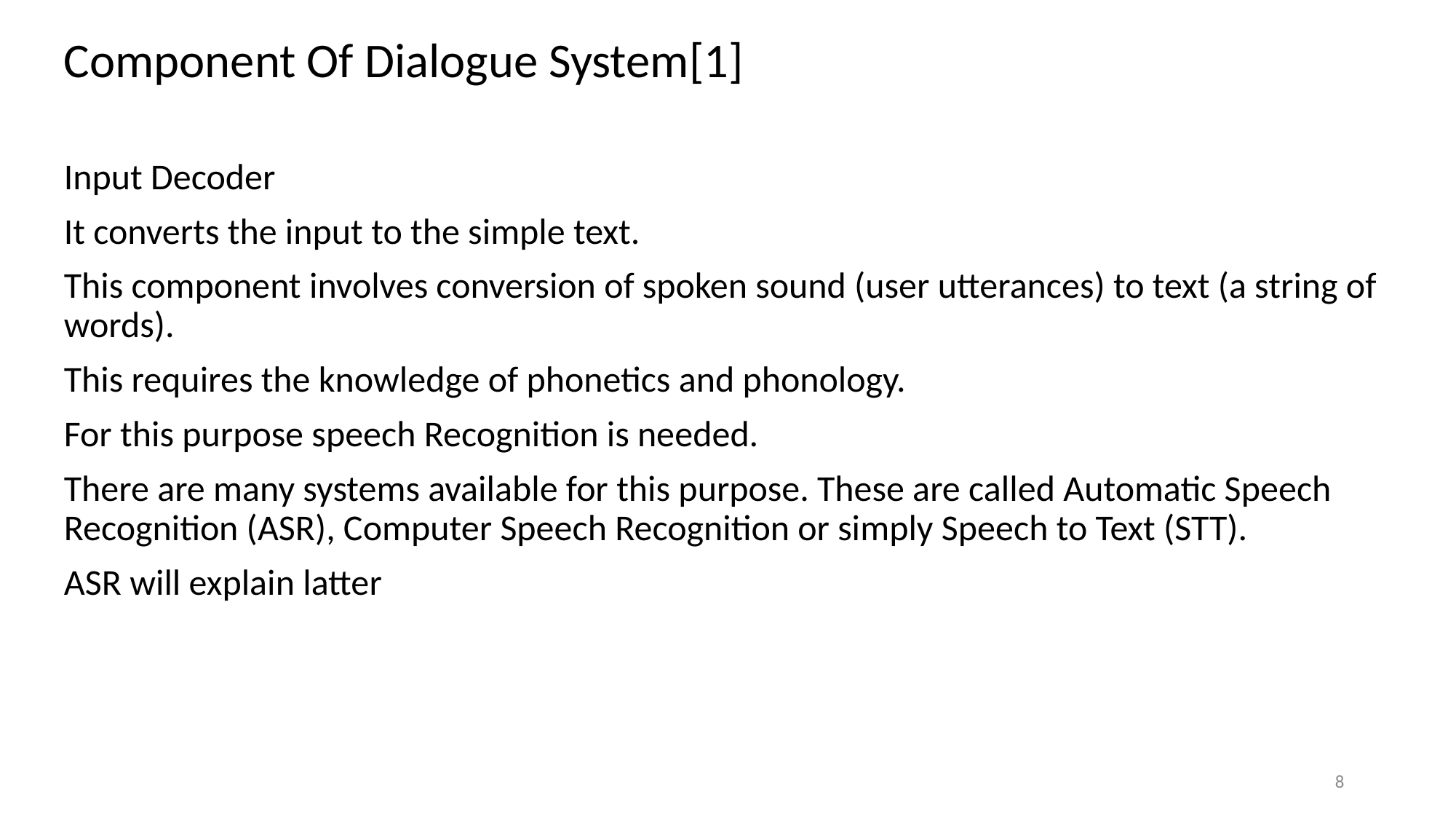

Component Of Dialogue System[1]

Input Decoder
It converts the input to the simple text.
This component involves conversion of spoken sound (user utterances) to text (a string of words).
This requires the knowledge of phonetics and phonology.
For this purpose speech Recognition is needed.
There are many systems available for this purpose. These are called Automatic Speech Recognition (ASR), Computer Speech Recognition or simply Speech to Text (STT).
ASR will explain latter
8